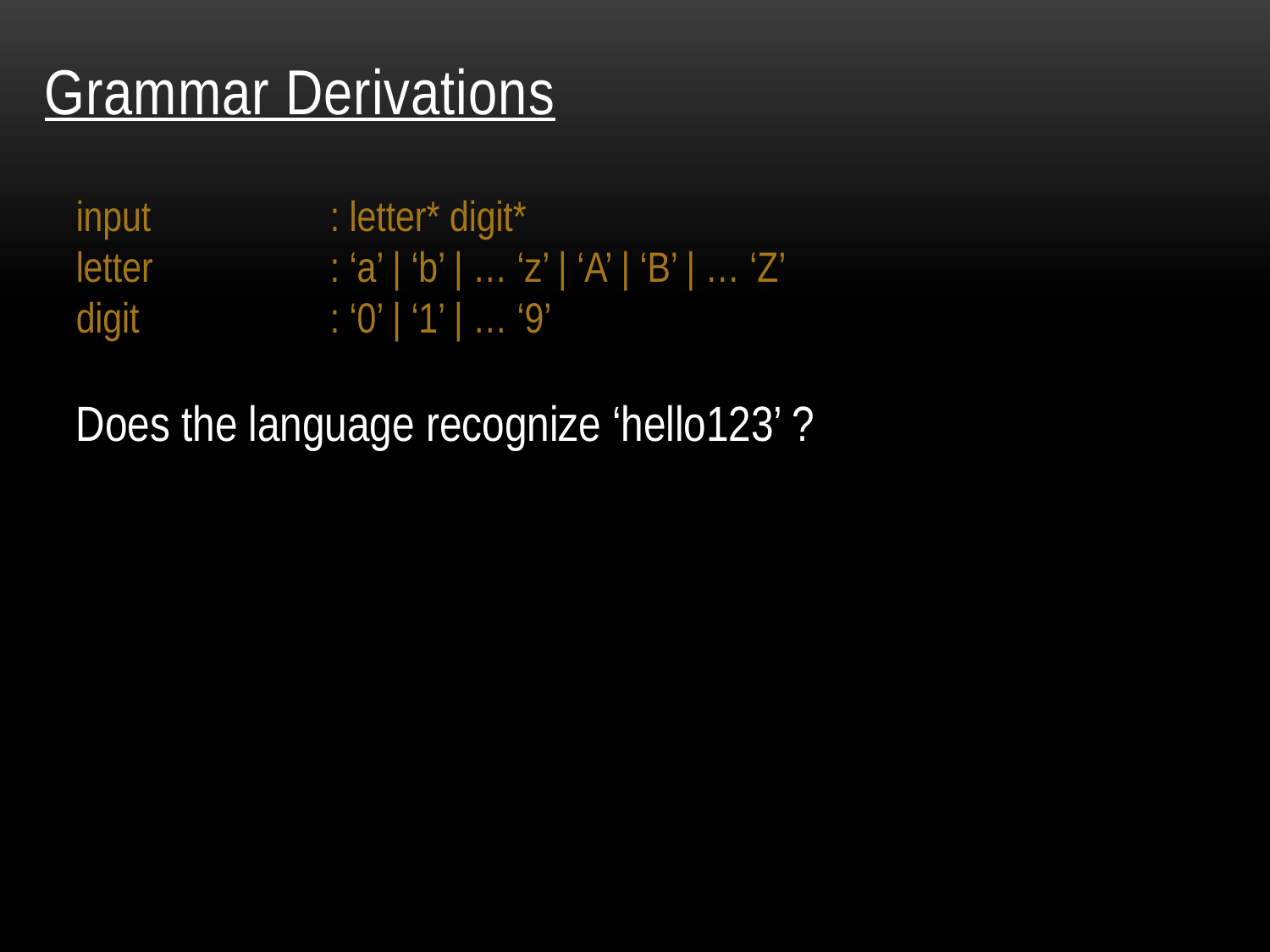

# Grammar Derivations
input		: letter* digit*
letter		: ‘a’ | ‘b’ | … ‘z’ | ‘A’ | ‘B’ | … ‘Z’
digit		: ‘0’ | ‘1’ | … ‘9’

Does the language recognize ‘hello123’ ?